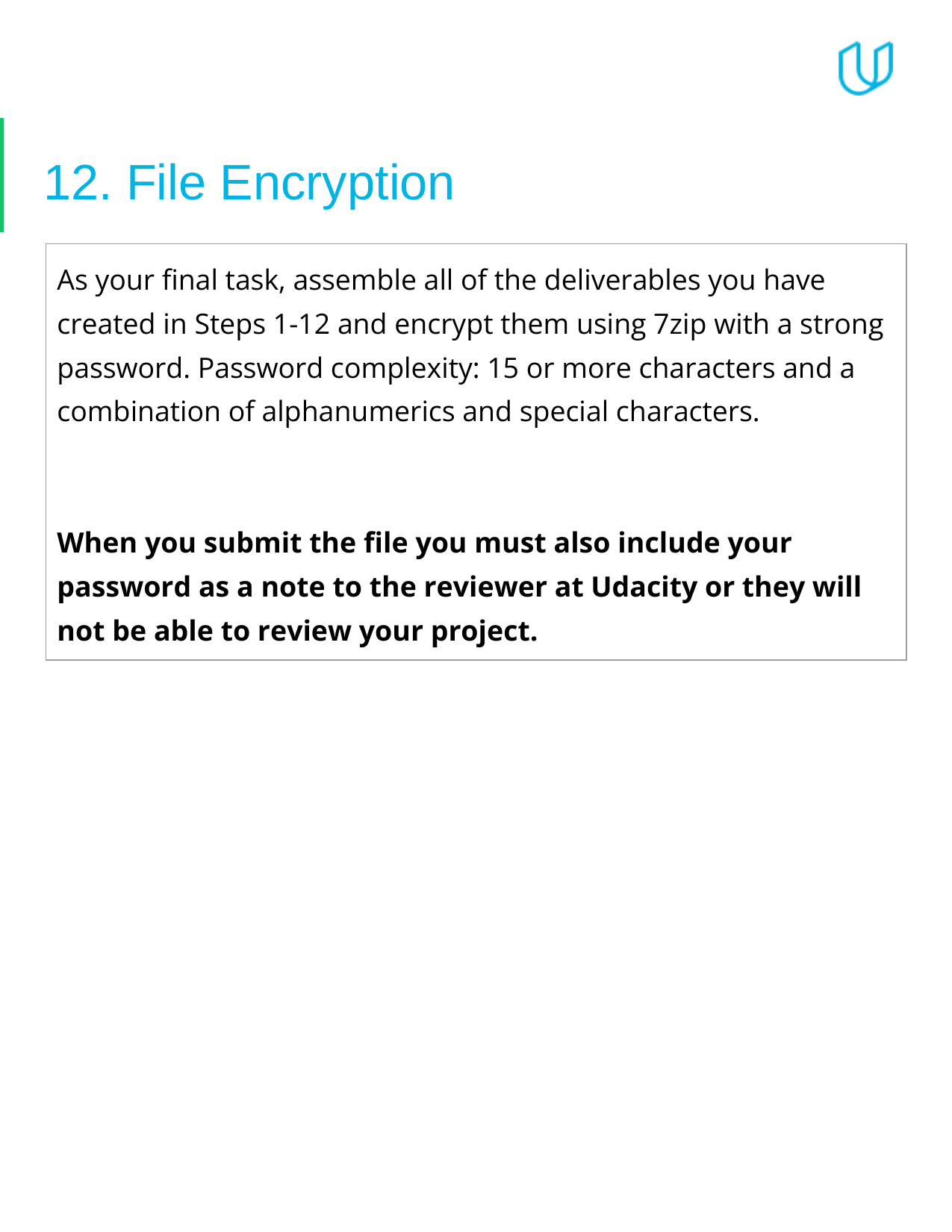

# 12. File Encryption
| As your final task, assemble all of the deliverables you have created in Steps 1-12 and encrypt them using 7zip with a strong password. Password complexity: 15 or more characters and a combination of alphanumerics and special characters. When you submit the file you must also include your password as a note to the reviewer at Udacity or they will not be able to review your project. |  |
| --- | --- |